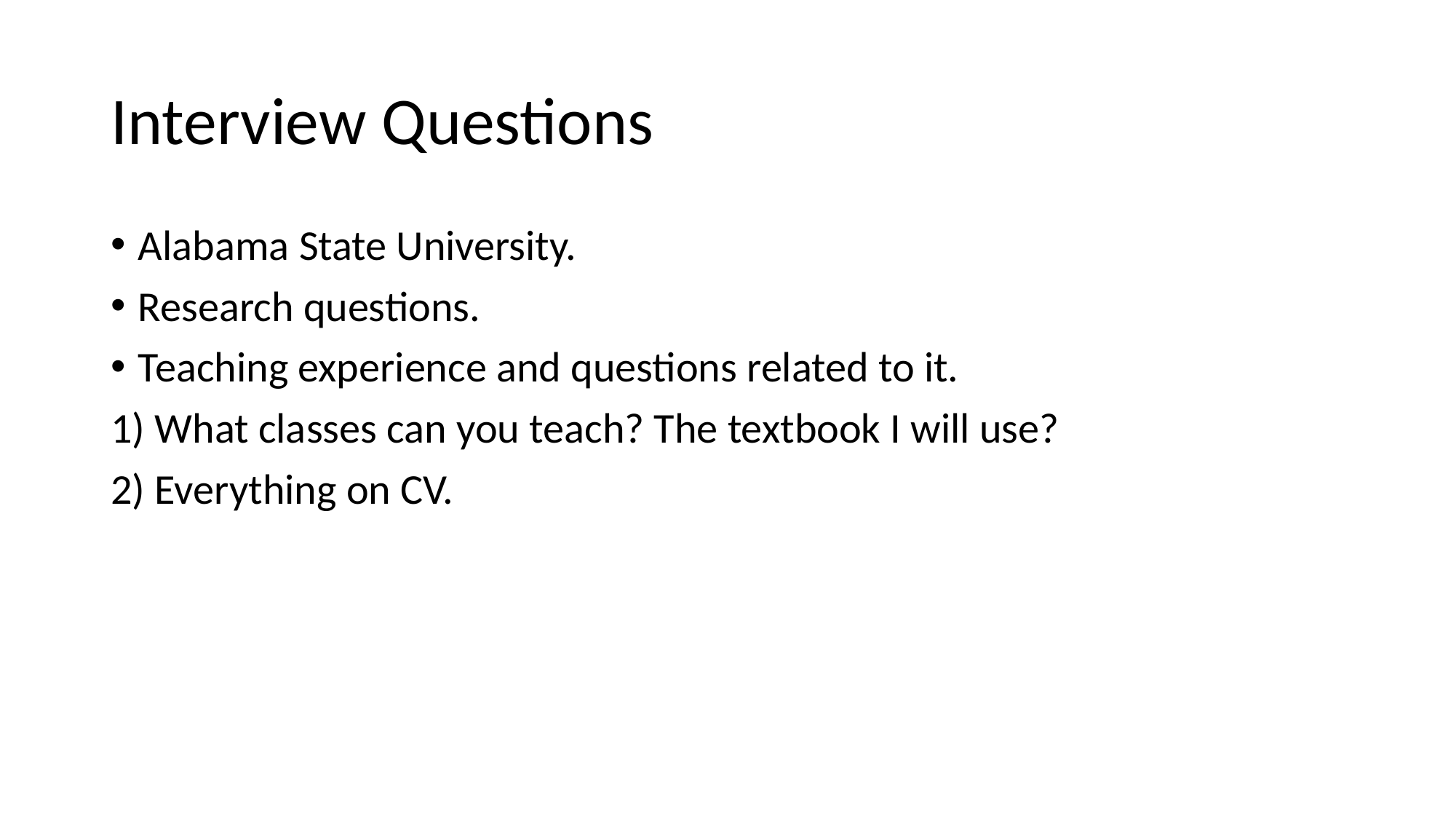

# Interview Questions
Alabama State University.
Research questions.
Teaching experience and questions related to it.
1) What classes can you teach? The textbook I will use?
2) Everything on CV.